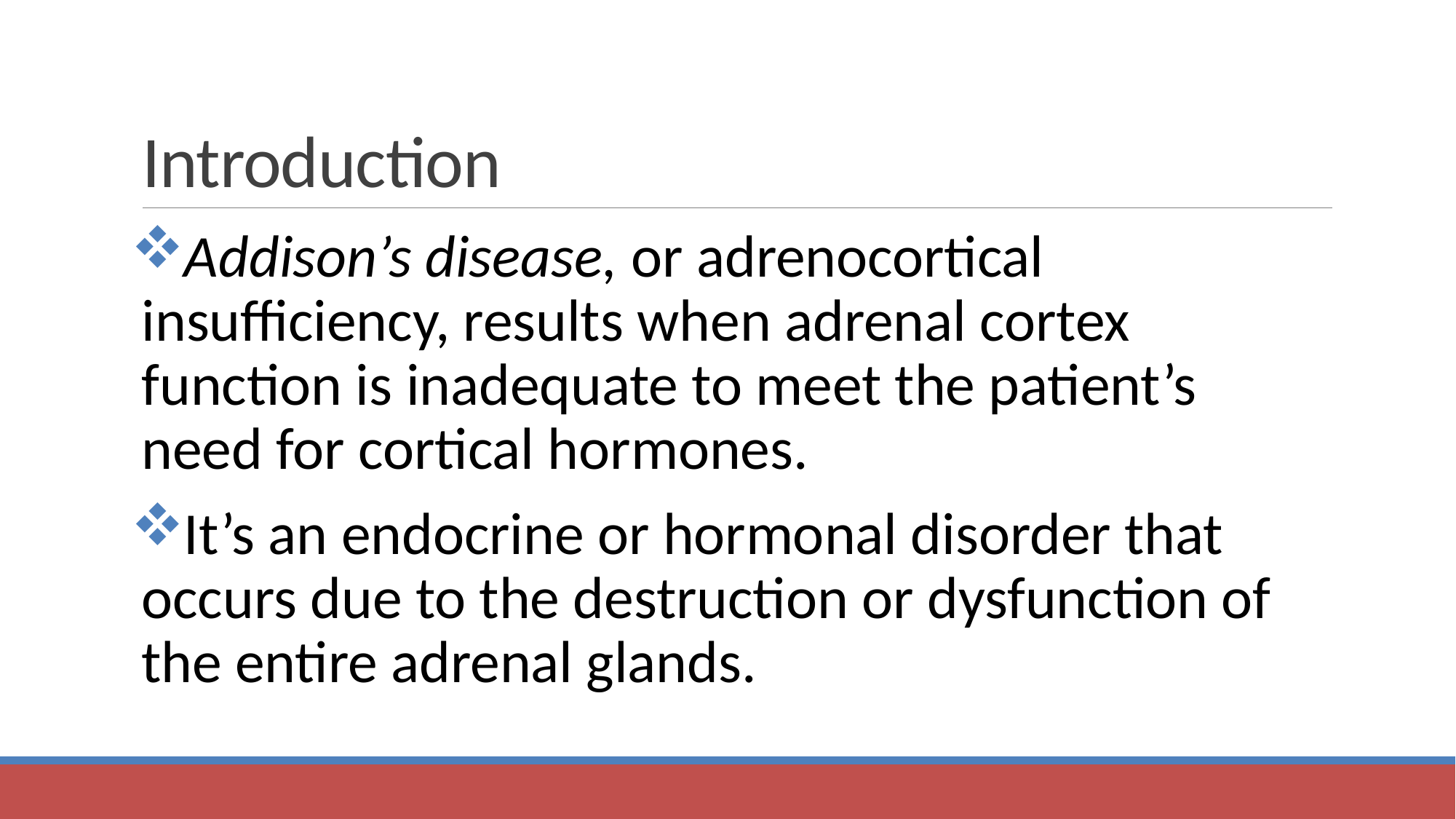

# Introduction
Addison’s disease, or adrenocortical insufficiency, results when adrenal cortex function is inadequate to meet the patient’s need for cortical hormones.
It’s an endocrine or hormonal disorder that occurs due to the destruction or dysfunction of the entire adrenal glands.